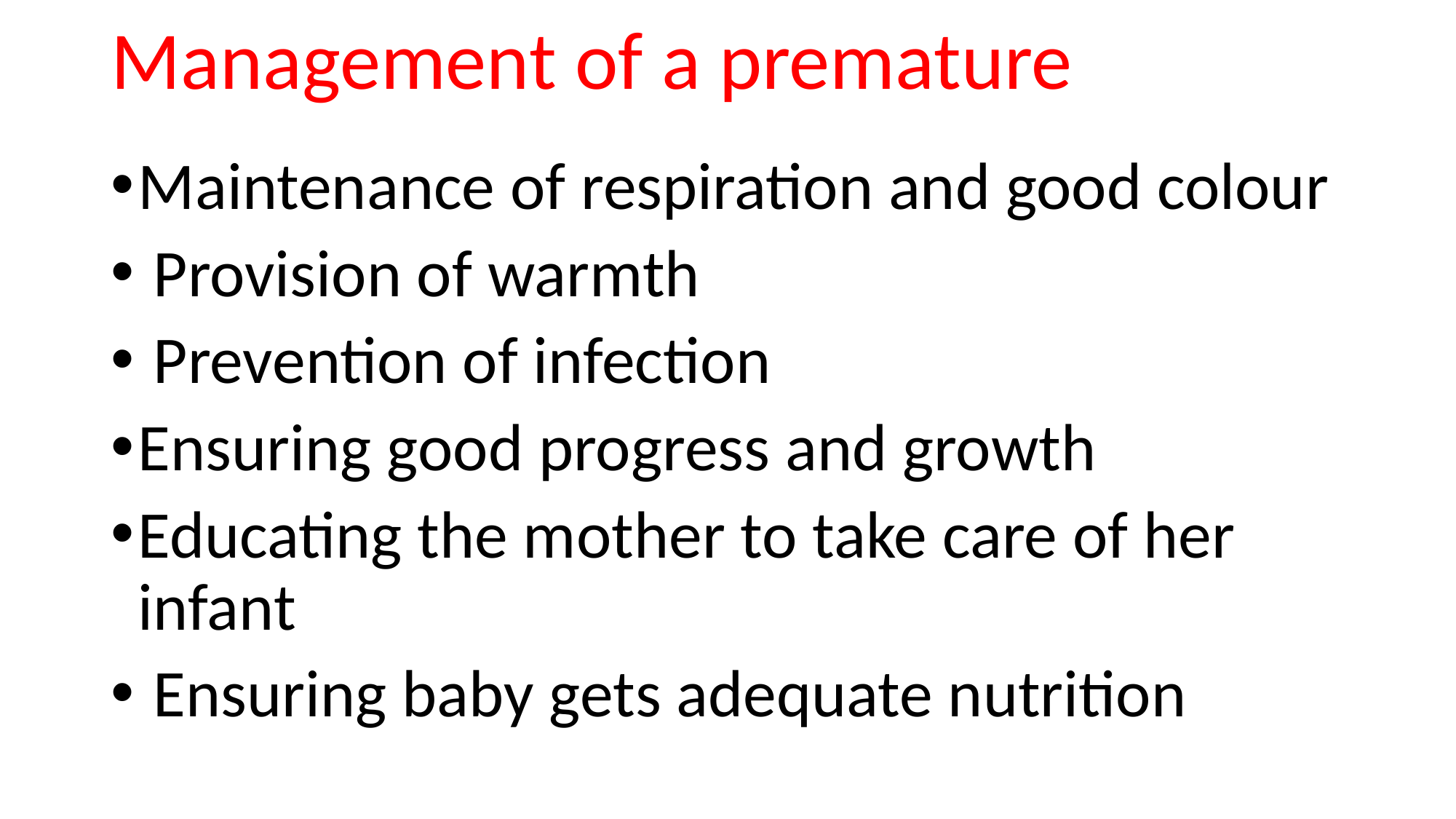

# Management of a premature
Maintenance of respiration and good colour
 Provision of warmth
 Prevention of infection
Ensuring good progress and growth
Educating the mother to take care of her infant
 Ensuring baby gets adequate nutrition